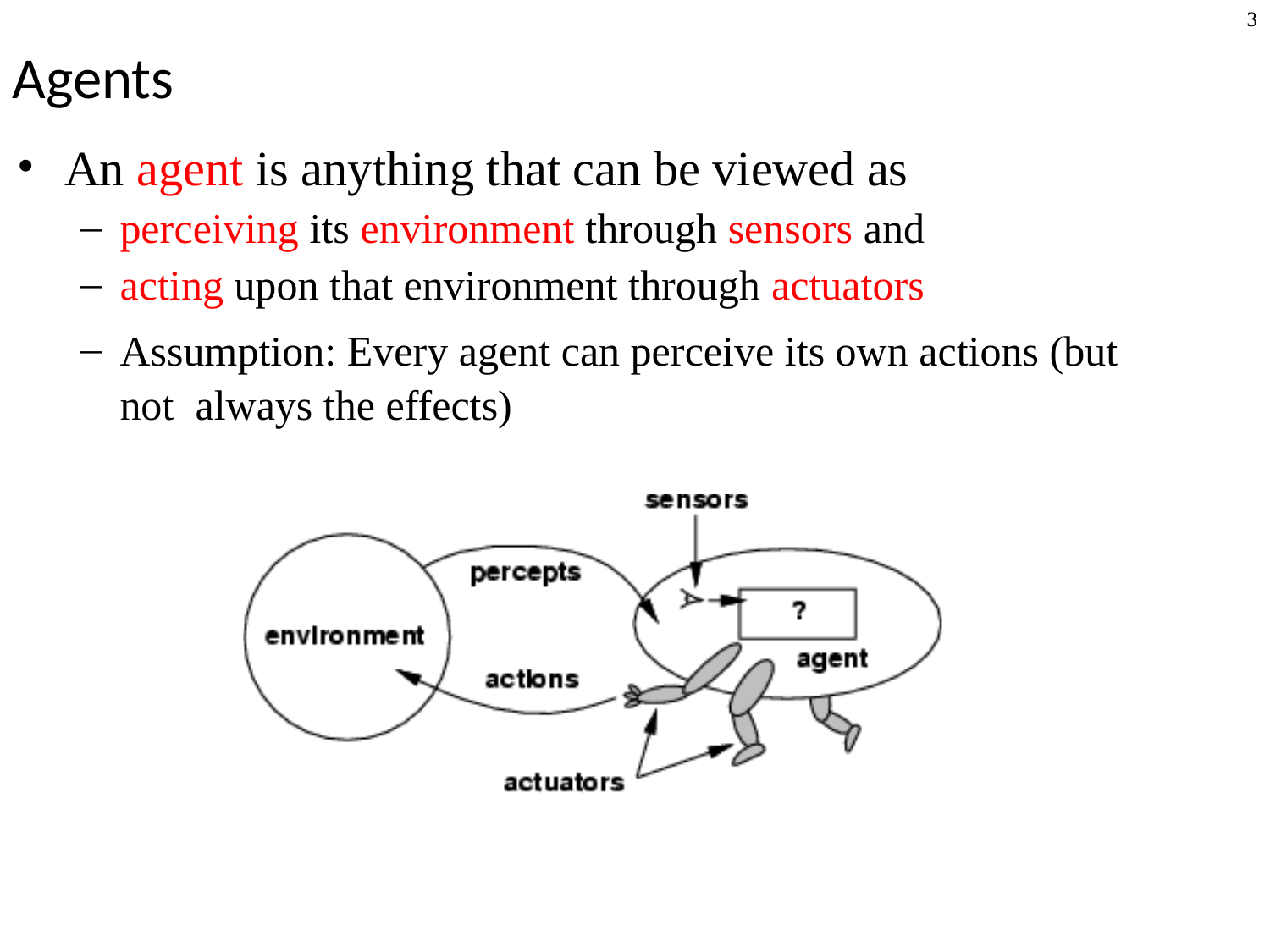

3
# Agents
An agent is anything that can be viewed as
perceiving its environment through sensors and
acting upon that environment through actuators
Assumption: Every agent can perceive its own actions (but not  always the effects)